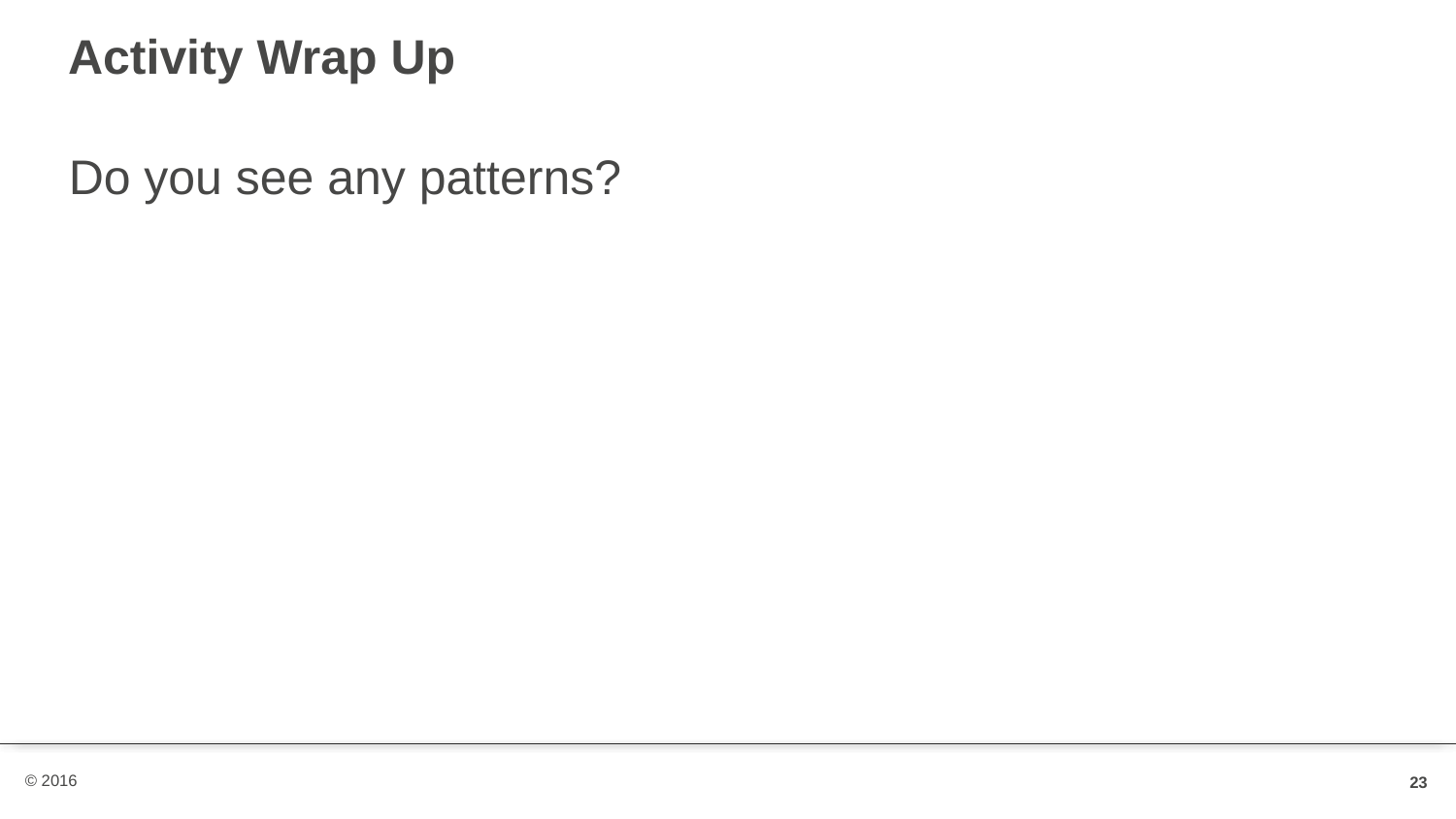

# Activity Wrap Up
Do you see any patterns?